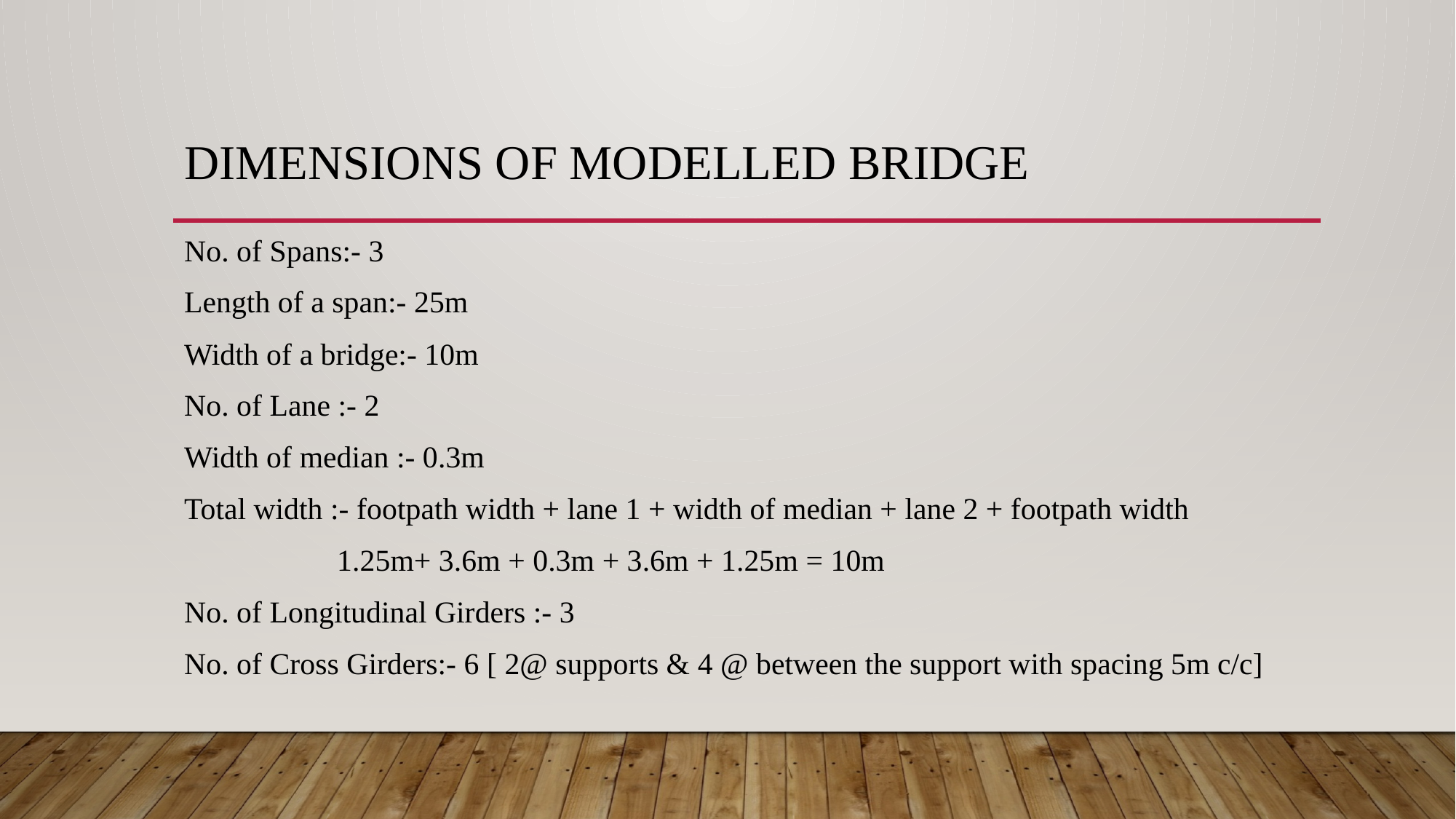

# Dimensions of Modelled bridge
No. of Spans:- 3
Length of a span:- 25m
Width of a bridge:- 10m
No. of Lane :- 2
Width of median :- 0.3m
Total width :- footpath width + lane 1 + width of median + lane 2 + footpath width
                    1.25m+ 3.6m + 0.3m + 3.6m + 1.25m = 10m
No. of Longitudinal Girders :- 3
No. of Cross Girders:- 6 [ 2@ supports & 4 @ between the support with spacing 5m c/c]